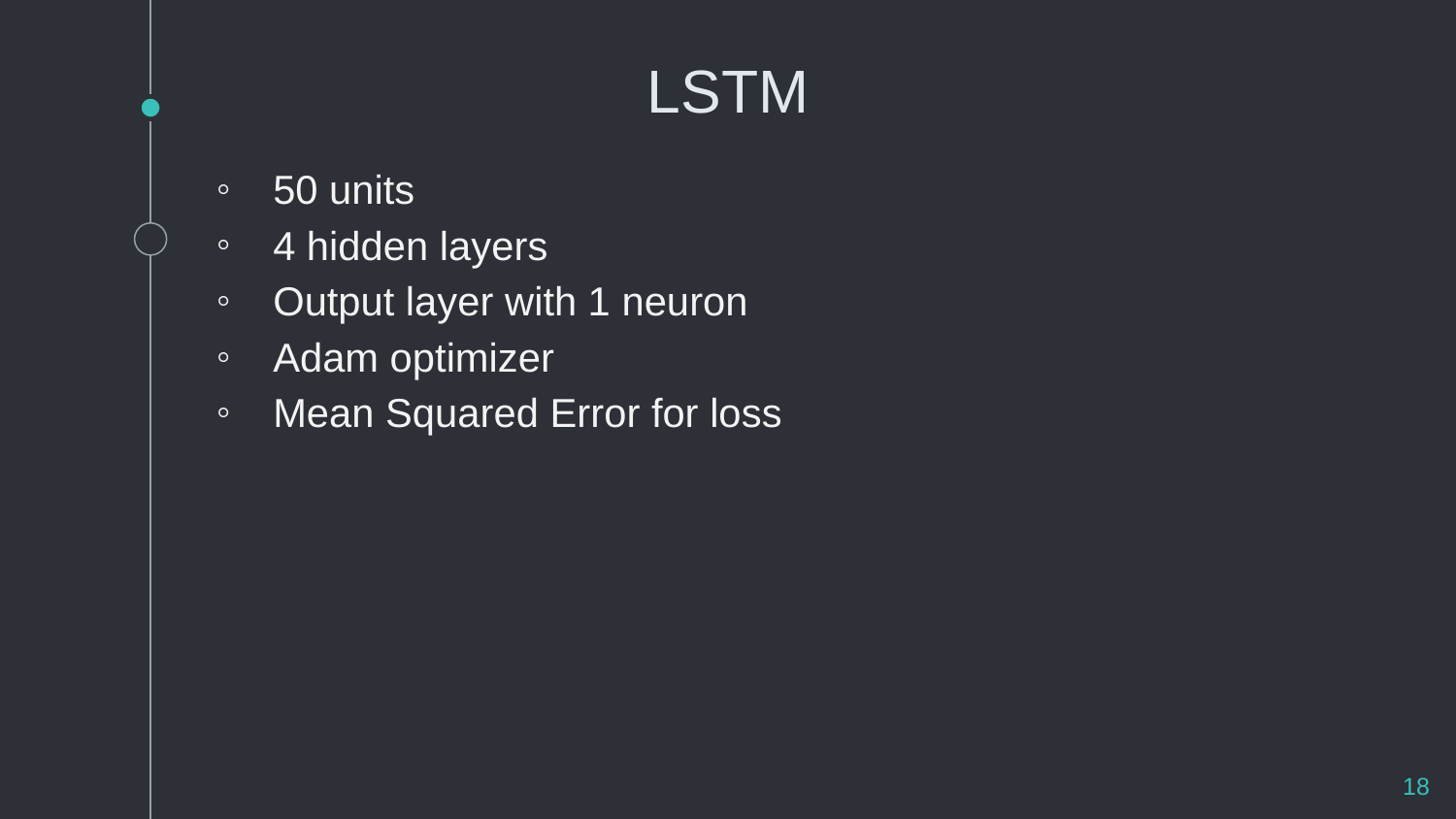

# LSTM
50 units
4 hidden layers
Output layer with 1 neuron
Adam optimizer
Mean Squared Error for loss
18